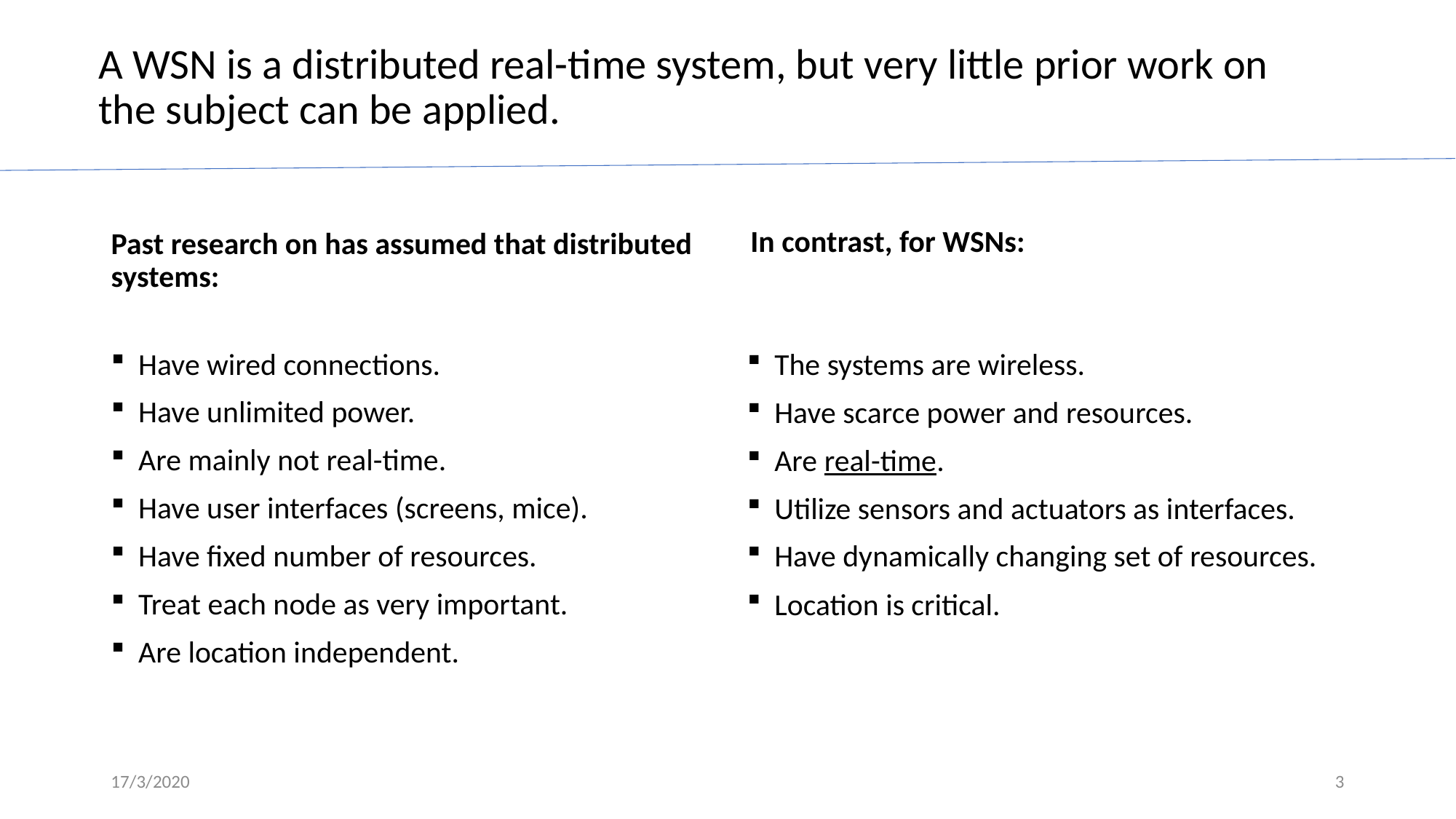

# A WSN is a distributed real-time system, but very little prior work on the subject can be applied.
Past research on has assumed that distributed systems:
In contrast, for WSNs:

Have wired connections.
Have unlimited power.
Are mainly not real-time.
Have user interfaces (screens, mice).
Have fixed number of resources.
Treat each node as very important.
Are location independent.

The systems are wireless.
Have scarce power and resources.
Are real-time.
Utilize sensors and actuators as interfaces.
Have dynamically changing set of resources.
Location is critical.
17/3/2020
3